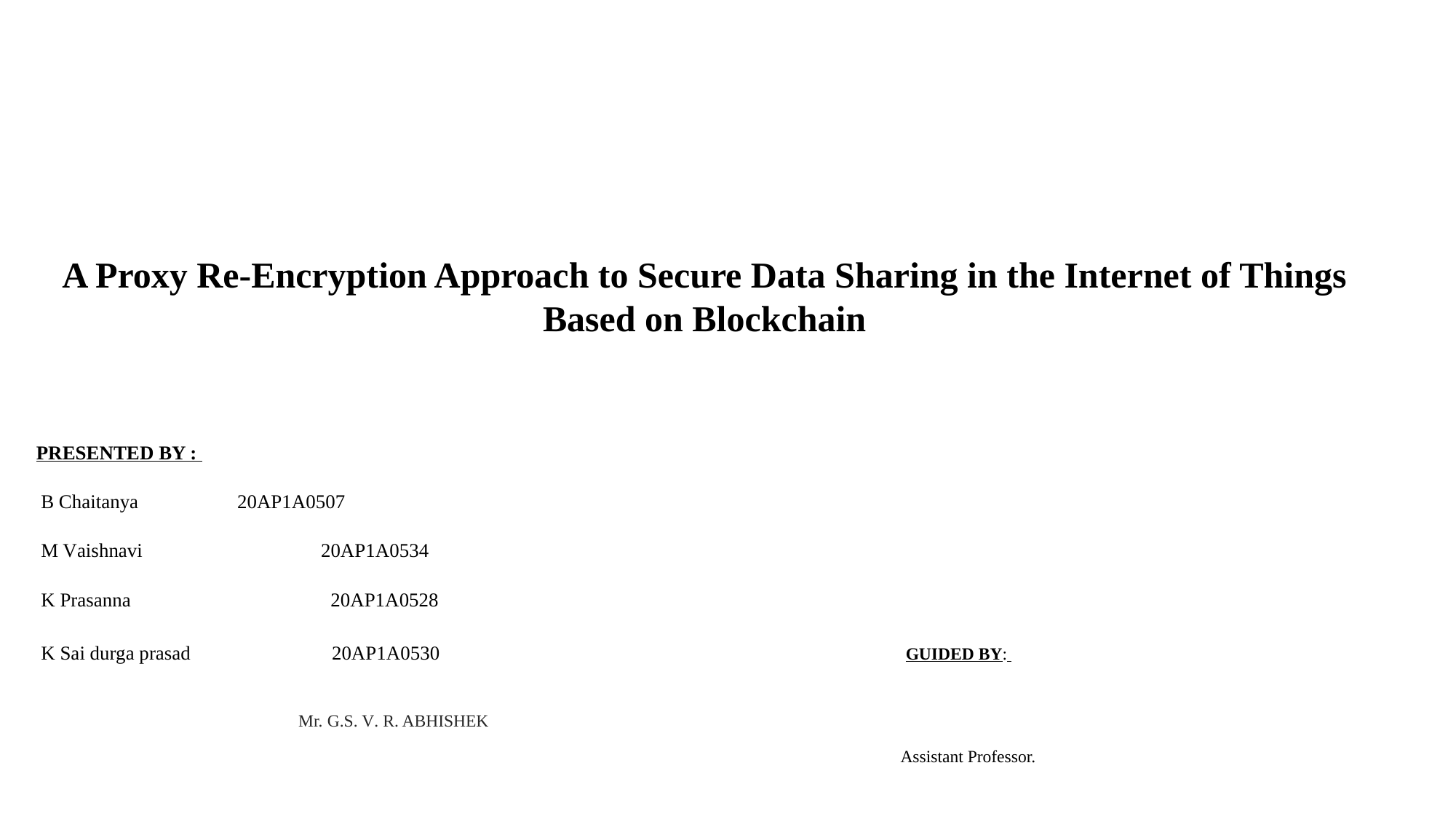

# A Proxy Re-Encryption Approach to Secure Data Sharing in the Internet of Things Based on Blockchain

PRESENTED BY :
 B Chaitanya		     20AP1A0507
 M Vaishnavi	 	    20AP1A0534
 K Prasanna		                        20AP1A0528
 K Sai durga prasad 	                        20AP1A0530                                                                                       GUIDED BY:
							                                                            Mr. G.S. V. R. ABHISHEK
                                                                                                                                                                                                      Assistant Professor.